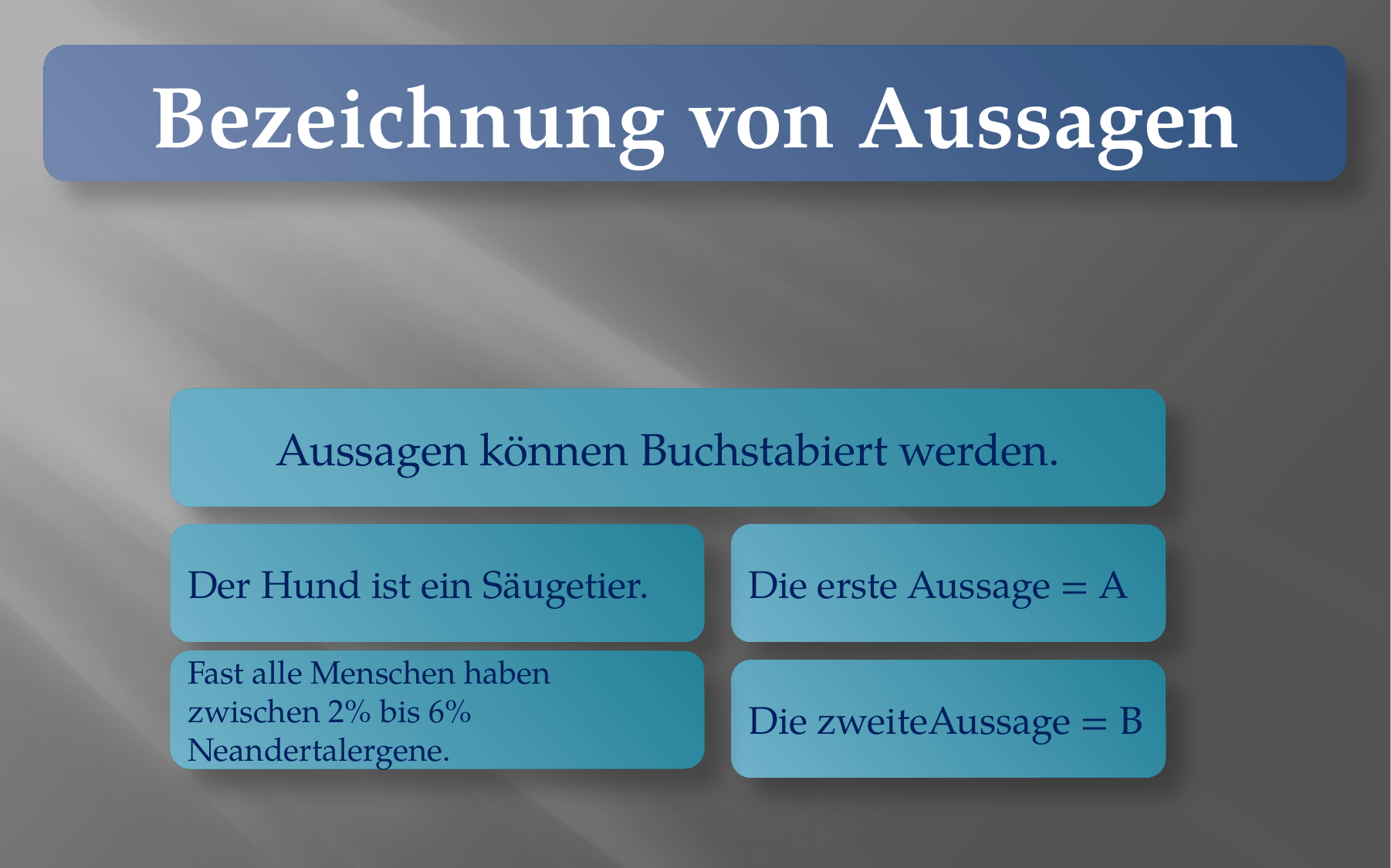

Bezeichnung von Aussagen
Aussagen können Buchstabiert werden.
Der Hund ist ein Säugetier.
Die erste Aussage = A
Fast alle Menschen haben zwischen 2% bis 6% Neandertalergene.
Die zweiteAussage = B